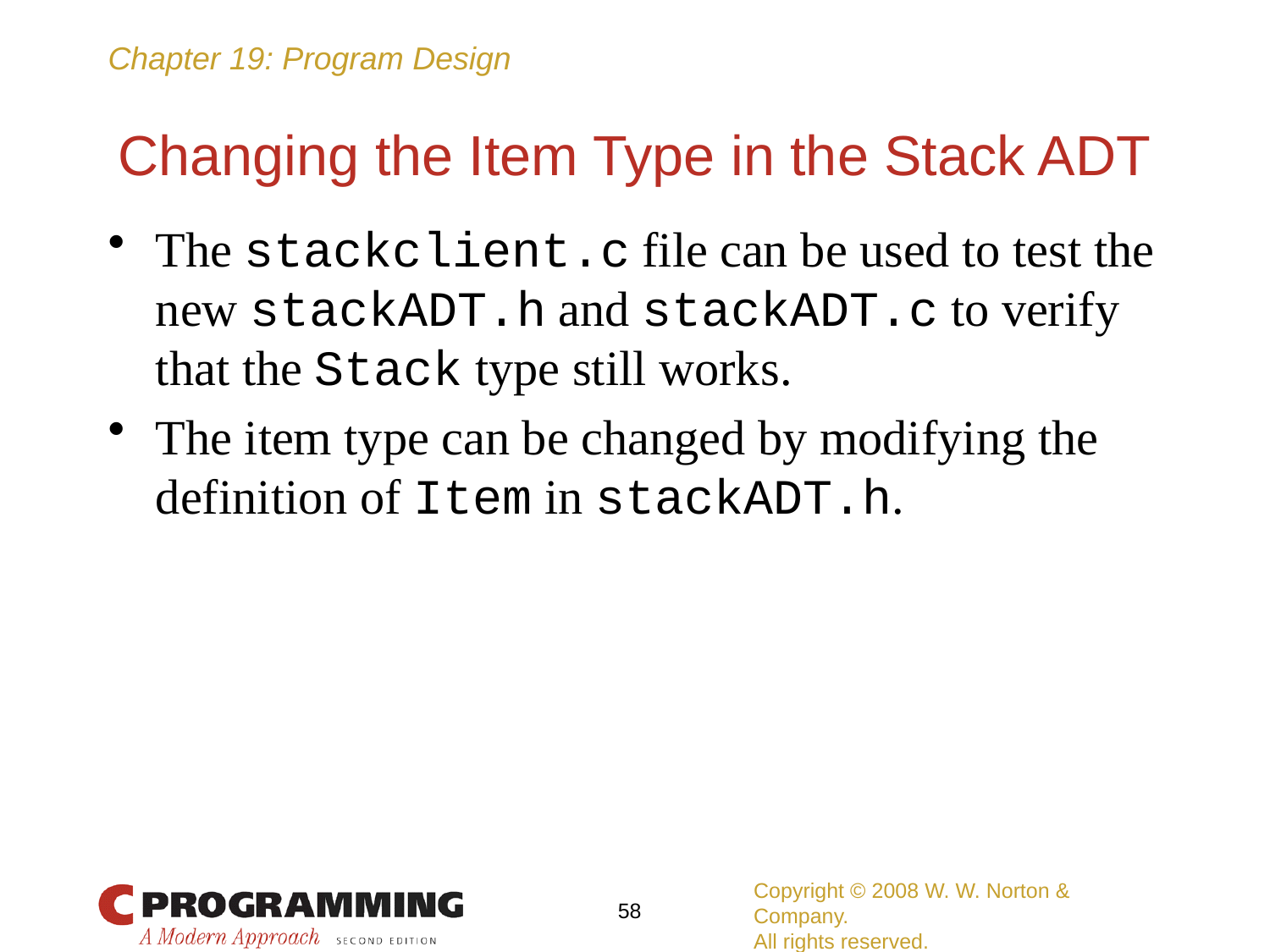

# Changing the Item Type in the Stack ADT
The stackclient.c file can be used to test the new stackADT.h and stackADT.c to verify that the Stack type still works.
The item type can be changed by modifying the definition of Item in stackADT.h.

Copyright © 2008 W. W. Norton & Company.
All rights reserved.
58